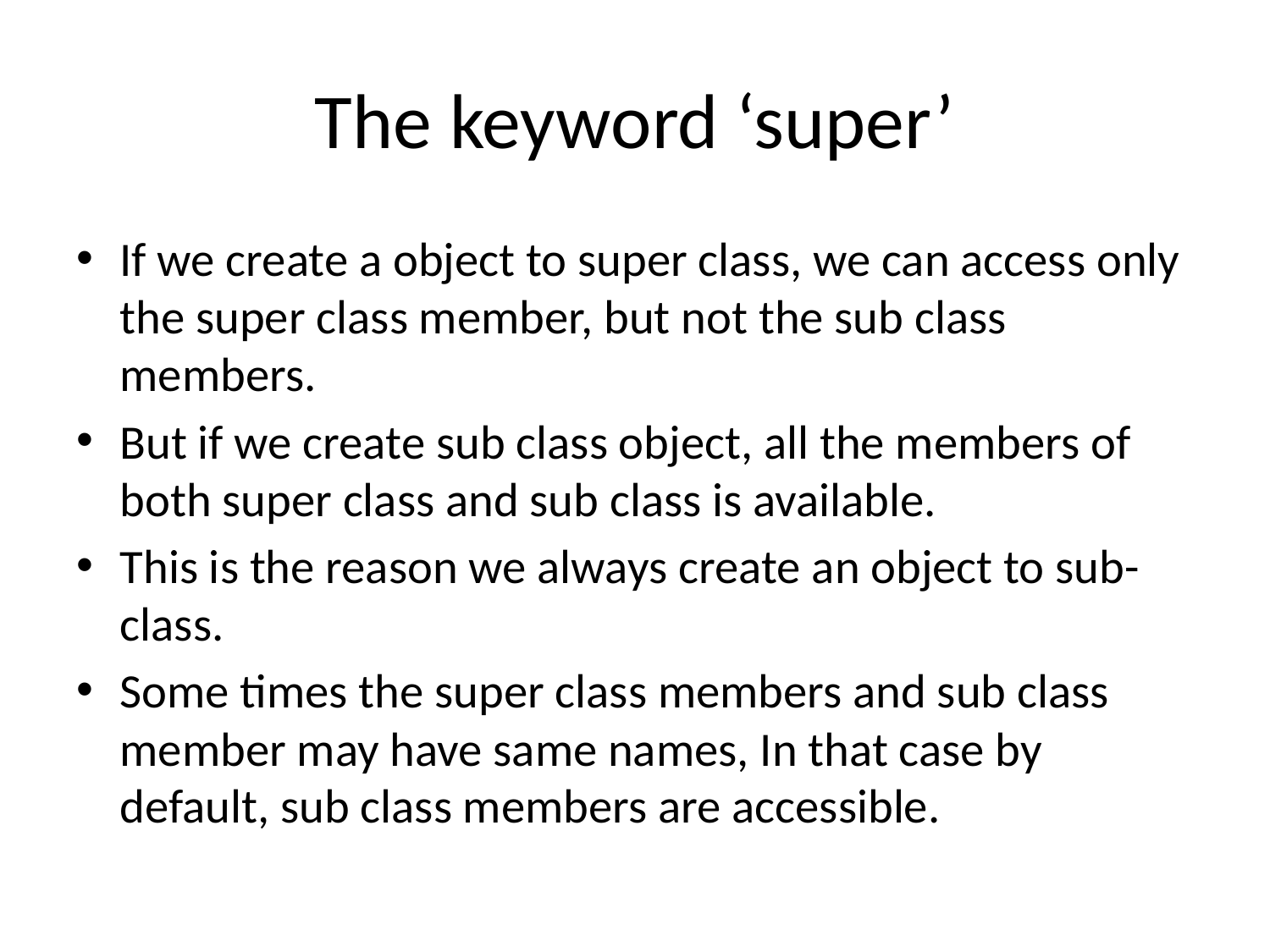

# The keyword ‘super’
If we create a object to super class, we can access only the super class member, but not the sub class members.
But if we create sub class object, all the members of both super class and sub class is available.
This is the reason we always create an object to sub-class.
Some times the super class members and sub class member may have same names, In that case by default, sub class members are accessible.